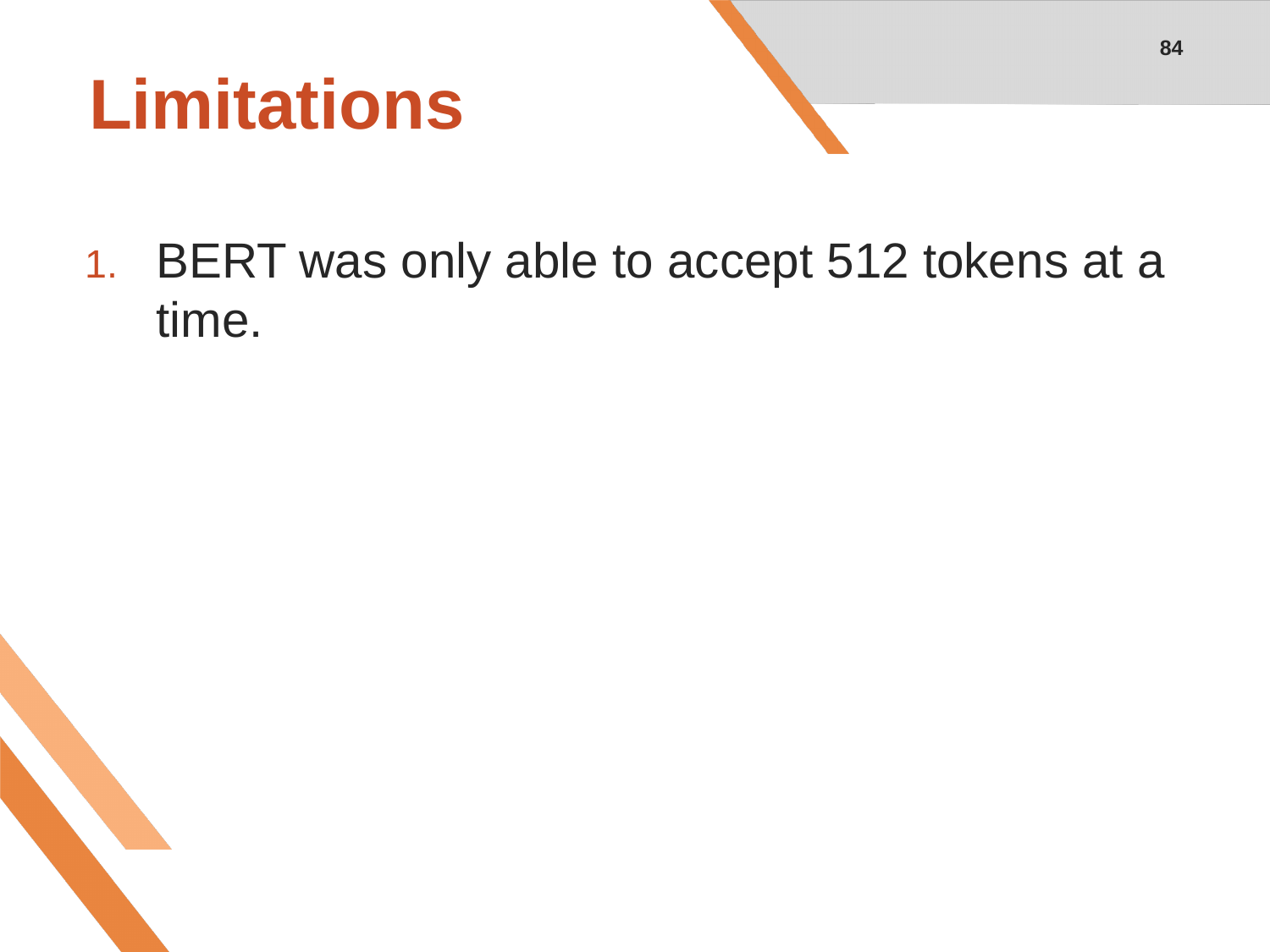

84
# Limitations
BERT was only able to accept 512 tokens at a time.